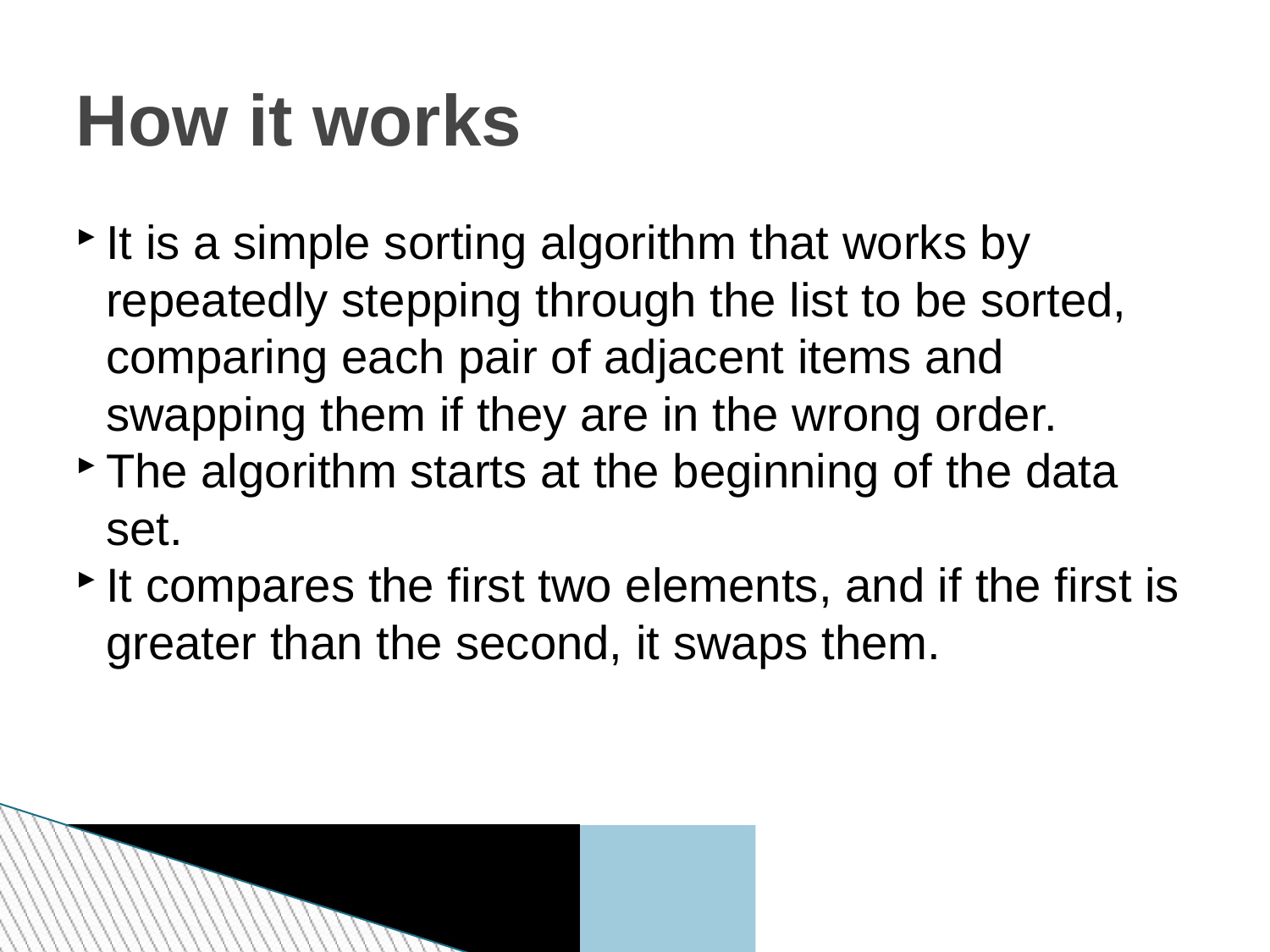

How it works
It is a simple sorting algorithm that works by repeatedly stepping through the list to be sorted, comparing each pair of adjacent items and swapping them if they are in the wrong order.
The algorithm starts at the beginning of the data set.
It compares the first two elements, and if the first is greater than the second, it swaps them.